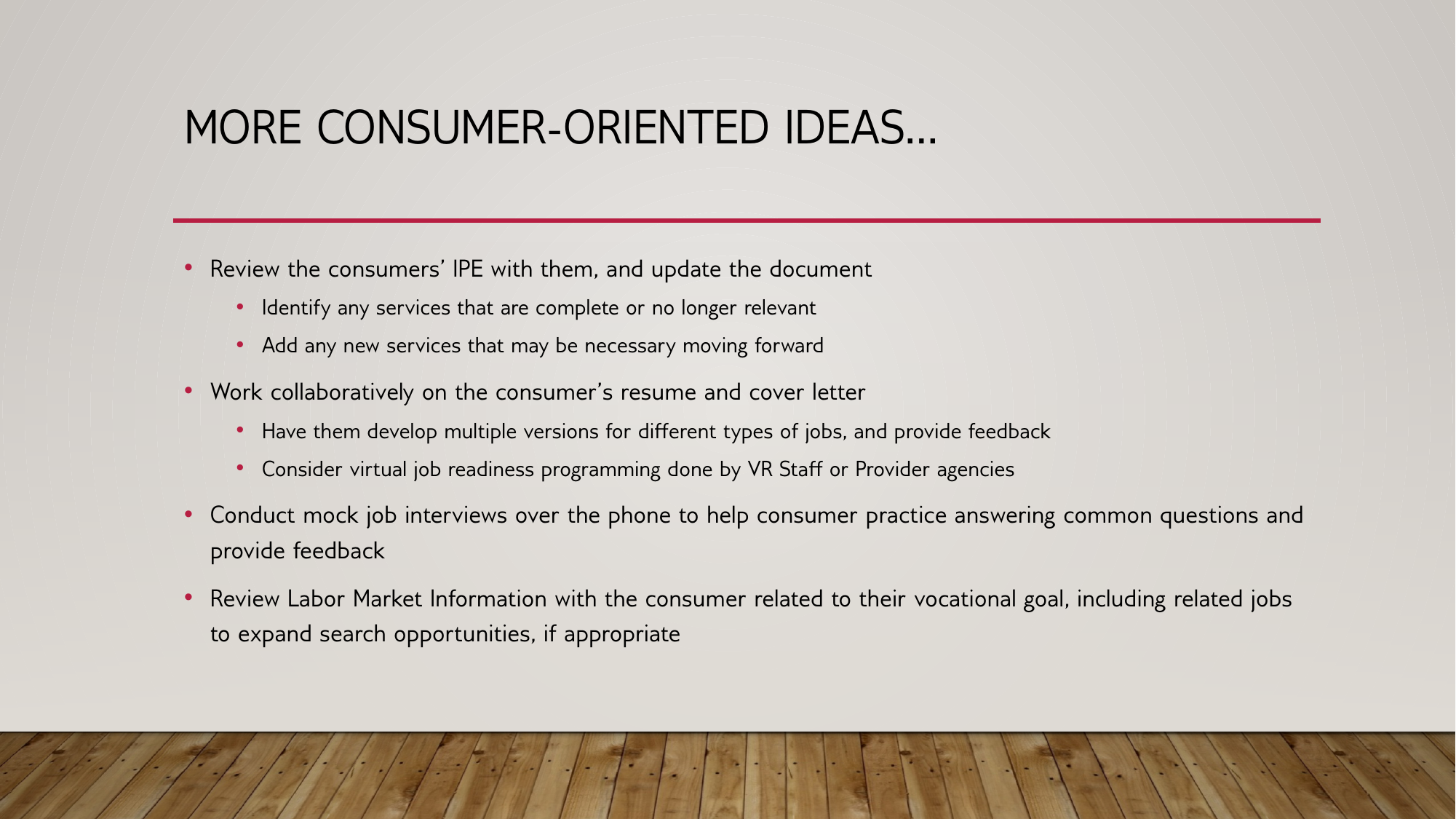

# More consumer-oriented ideas…
Review the consumers’ IPE with them, and update the document
Identify any services that are complete or no longer relevant
Add any new services that may be necessary moving forward
Work collaboratively on the consumer’s resume and cover letter
Have them develop multiple versions for different types of jobs, and provide feedback
Consider virtual job readiness programming done by VR Staff or Provider agencies
Conduct mock job interviews over the phone to help consumer practice answering common questions and provide feedback
Review Labor Market Information with the consumer related to their vocational goal, including related jobs to expand search opportunities, if appropriate